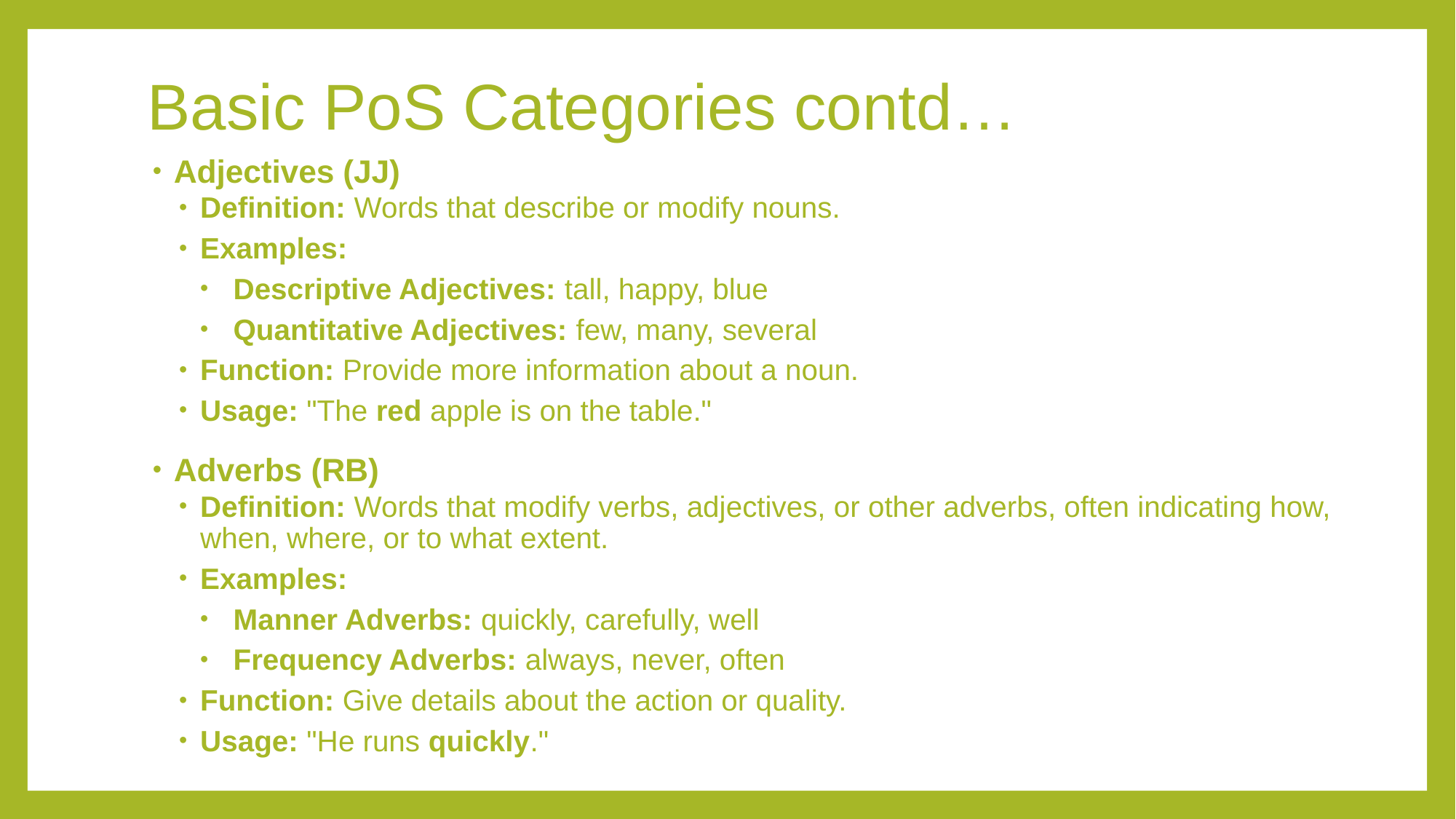

# Basic PoS Categories contd…
Adjectives (JJ)
Definition: Words that describe or modify nouns.
Examples:
Descriptive Adjectives: tall, happy, blue
Quantitative Adjectives: few, many, several
Function: Provide more information about a noun.
Usage: "The red apple is on the table."
Adverbs (RB)
Definition: Words that modify verbs, adjectives, or other adverbs, often indicating how, when, where, or to what extent.
Examples:
Manner Adverbs: quickly, carefully, well
Frequency Adverbs: always, never, often
Function: Give details about the action or quality.
Usage: "He runs quickly."